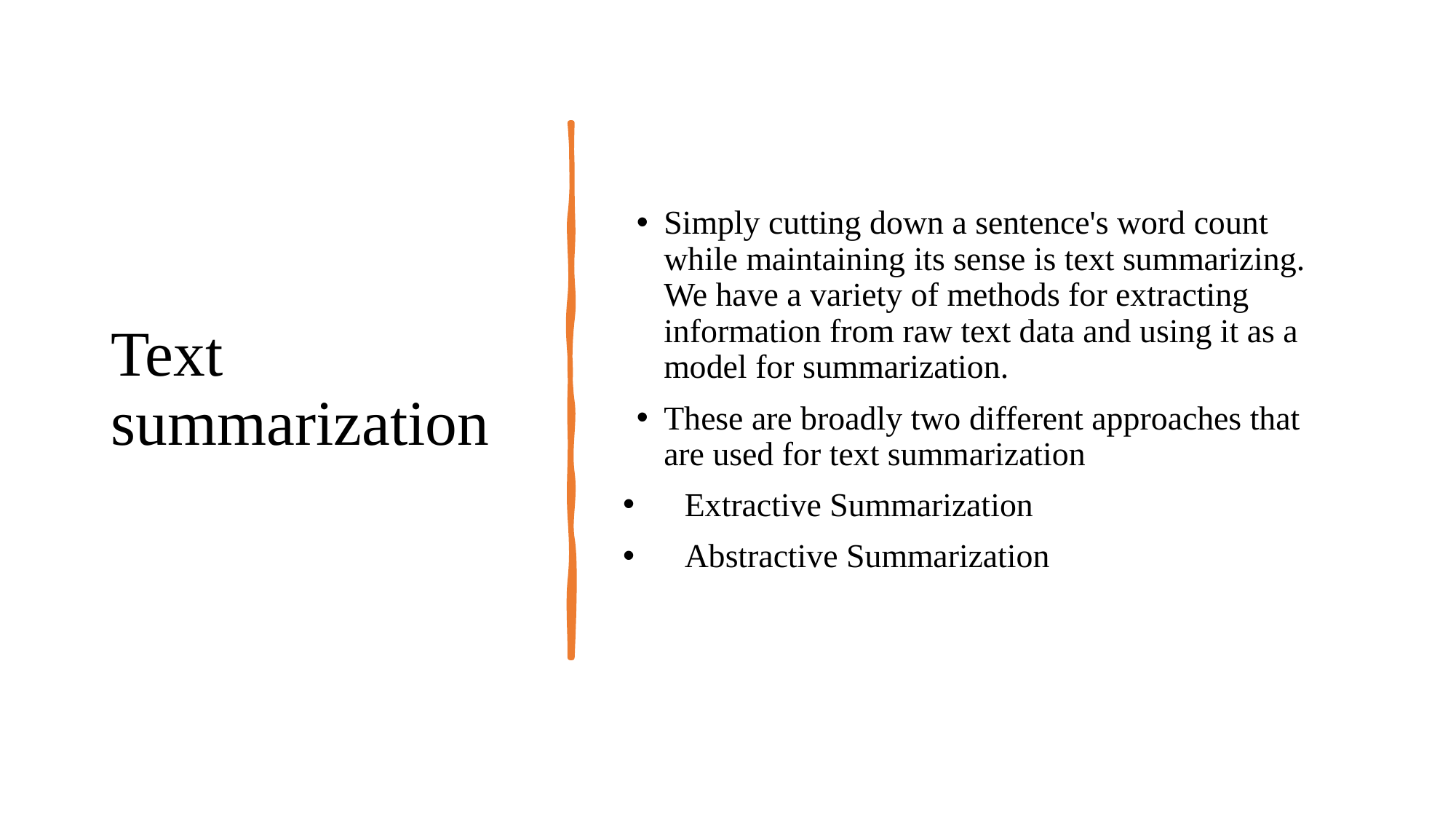

# Text summarization
Simply cutting down a sentence's word count while maintaining its sense is text summarizing. We have a variety of methods for extracting information from raw text data and using it as a model for summarization.
These are broadly two different approaches that are used for text summarization
      Extractive Summarization
      Abstractive Summarization